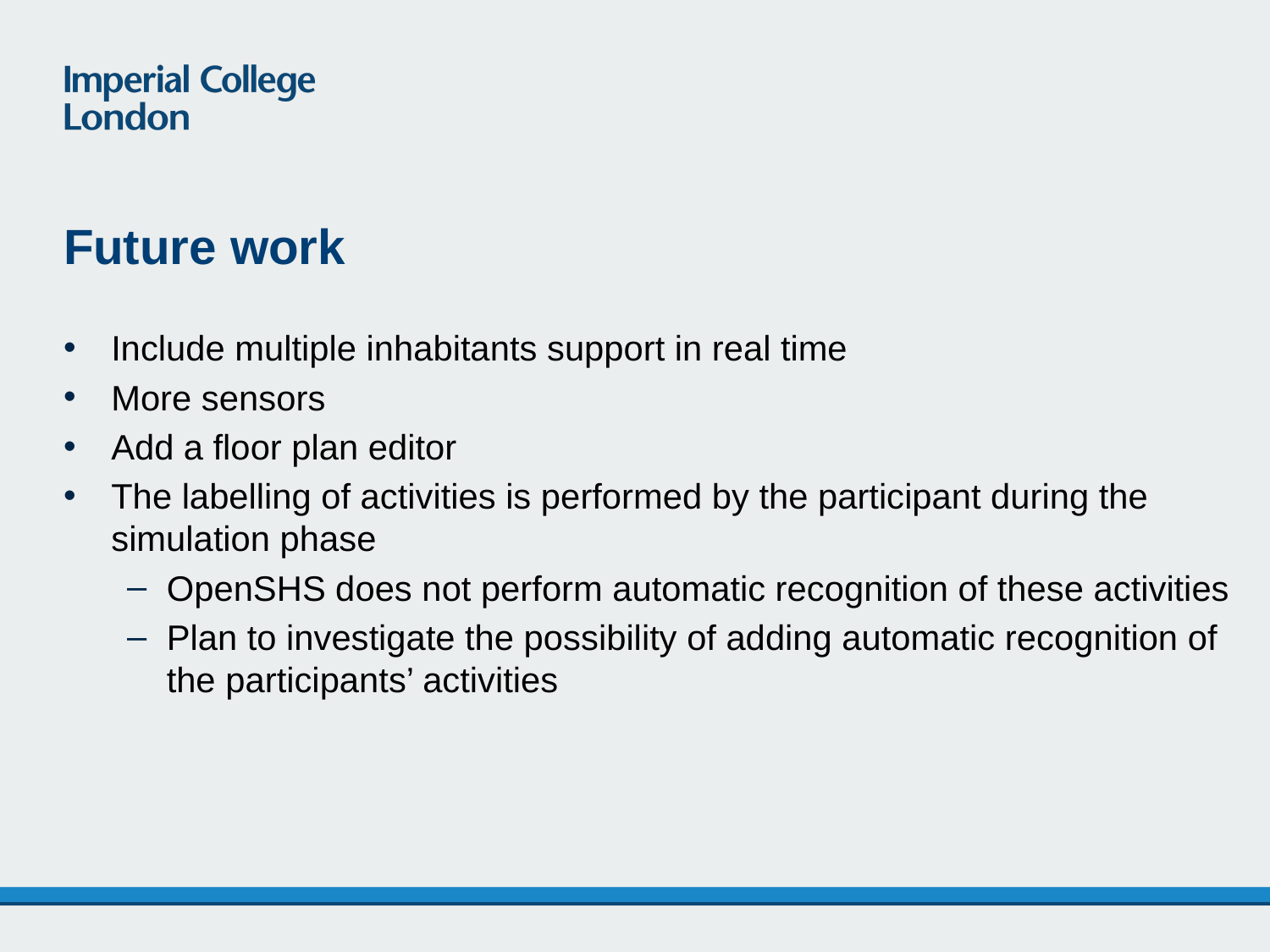

# Future work
Include multiple inhabitants support in real time
More sensors
Add a floor plan editor
The labelling of activities is performed by the participant during the simulation phase
OpenSHS does not perform automatic recognition of these activities
Plan to investigate the possibility of adding automatic recognition of the participants’ activities